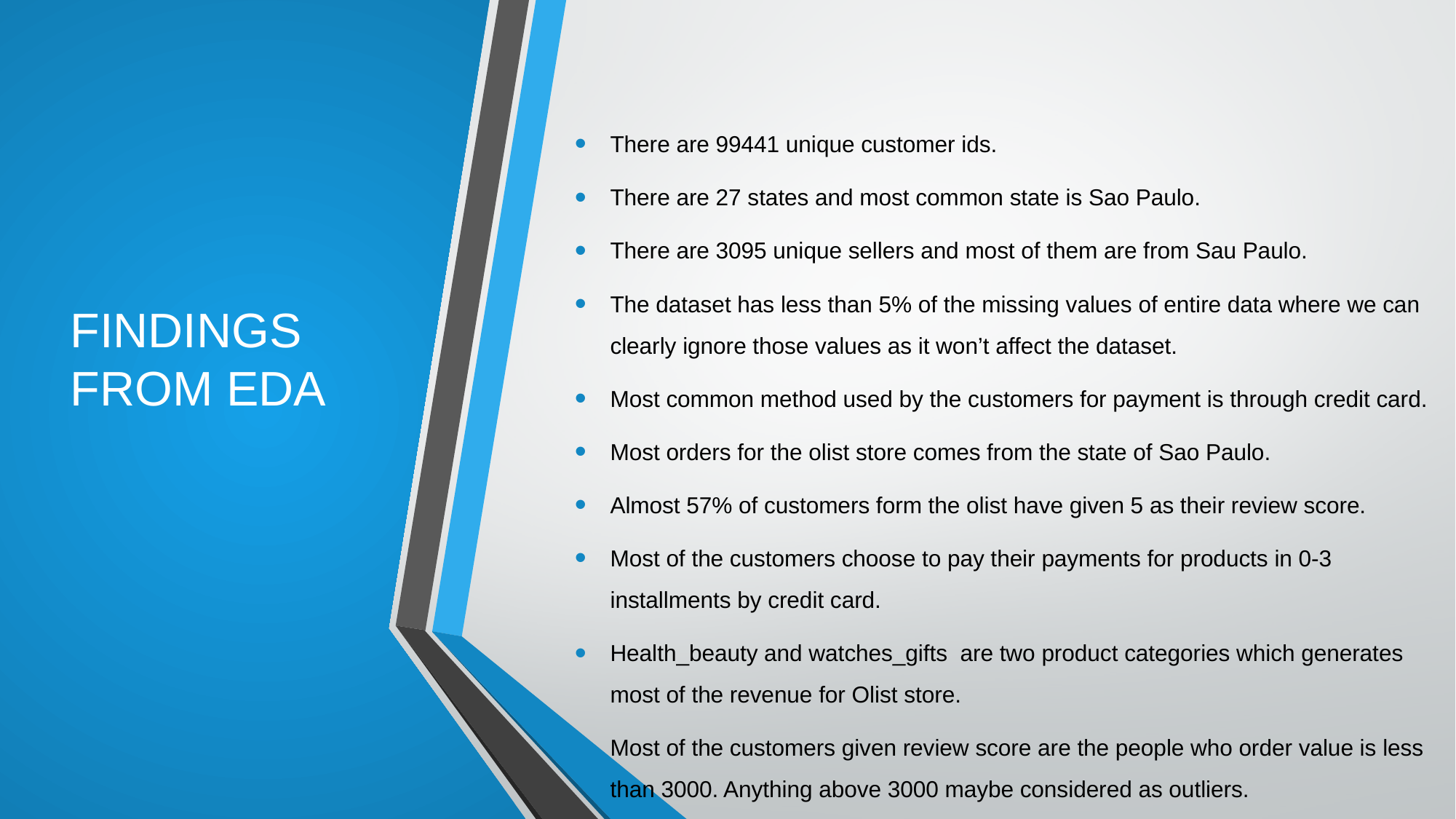

# FINDINGS FROM EDA
There are 99441 unique customer ids.
There are 27 states and most common state is Sao Paulo.
There are 3095 unique sellers and most of them are from Sau Paulo.
The dataset has less than 5% of the missing values of entire data where we can clearly ignore those values as it won’t affect the dataset.
Most common method used by the customers for payment is through credit card.
Most orders for the olist store comes from the state of Sao Paulo.
Almost 57% of customers form the olist have given 5 as their review score.
Most of the customers choose to pay their payments for products in 0-3 installments by credit card.
Health_beauty and watches_gifts  are two product categories which generates most of the revenue for Olist store.
Most of the customers given review score are the people who order value is less than 3000. Anything above 3000 maybe considered as outliers.